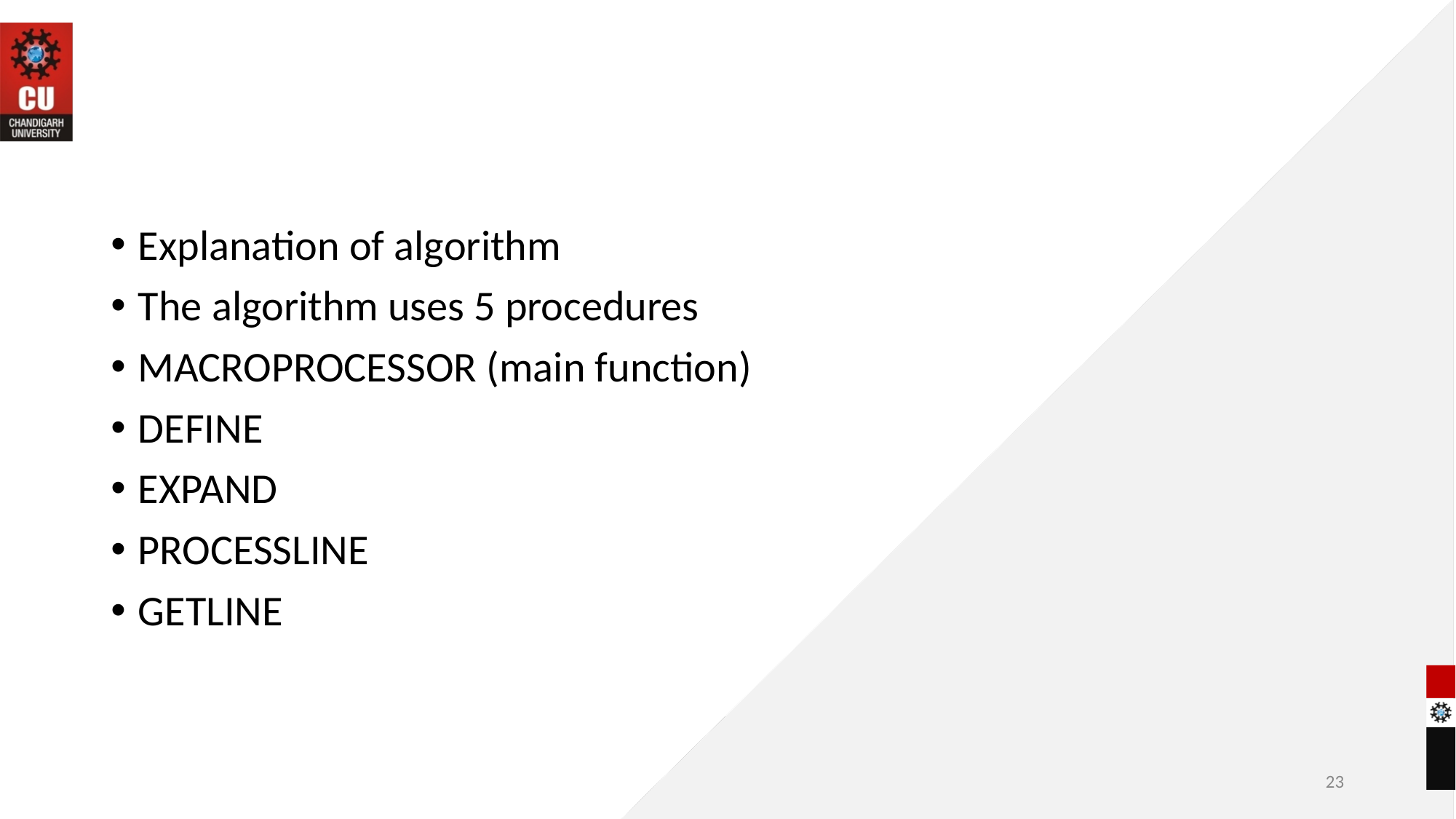

#
Explanation of algorithm
The algorithm uses 5 procedures
MACROPROCESSOR (main function)
DEFINE
EXPAND
PROCESSLINE
GETLINE
23